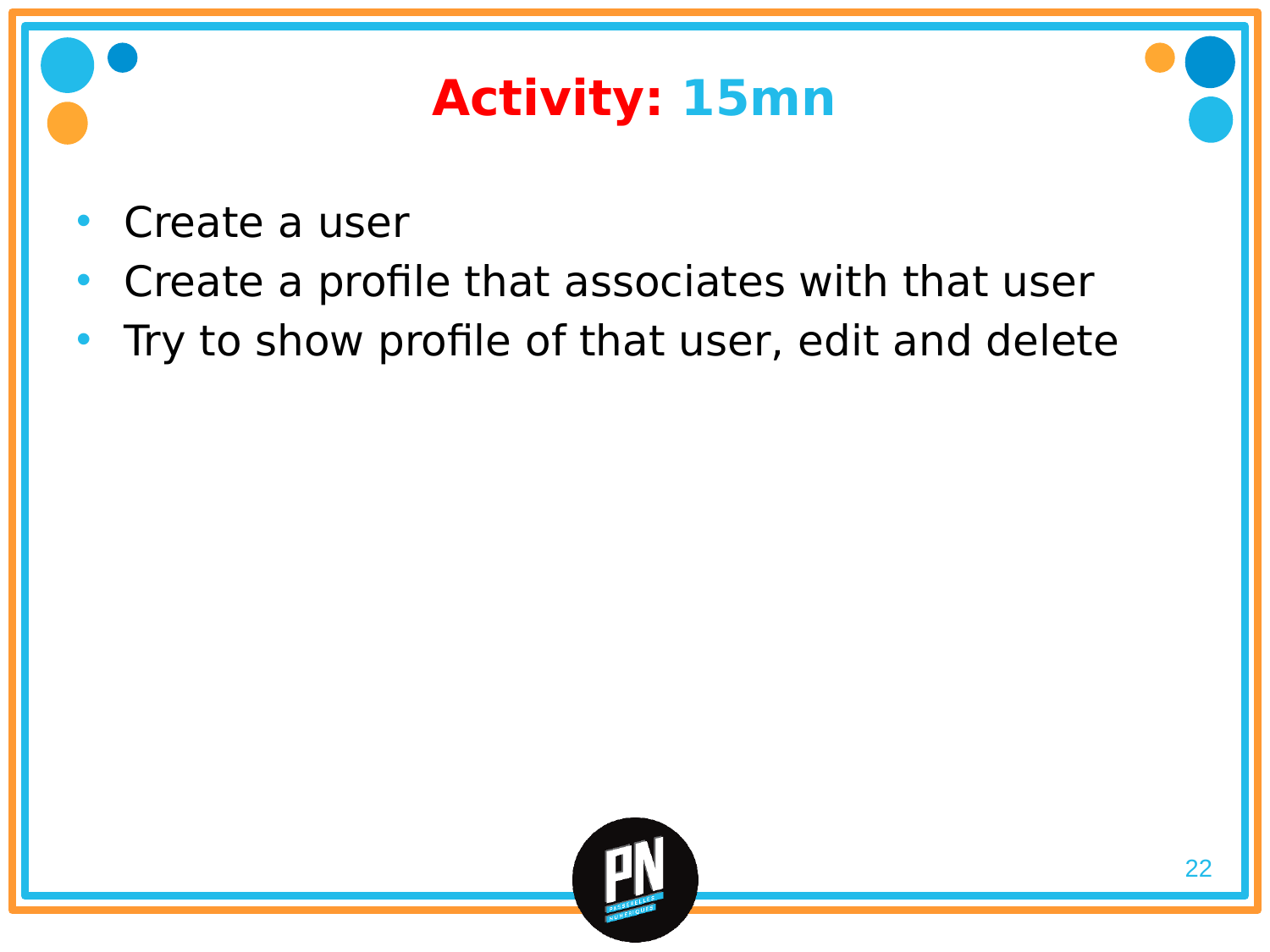

# Activity: 15mn
Create a user
Create a profile that associates with that user
Try to show profile of that user, edit and delete